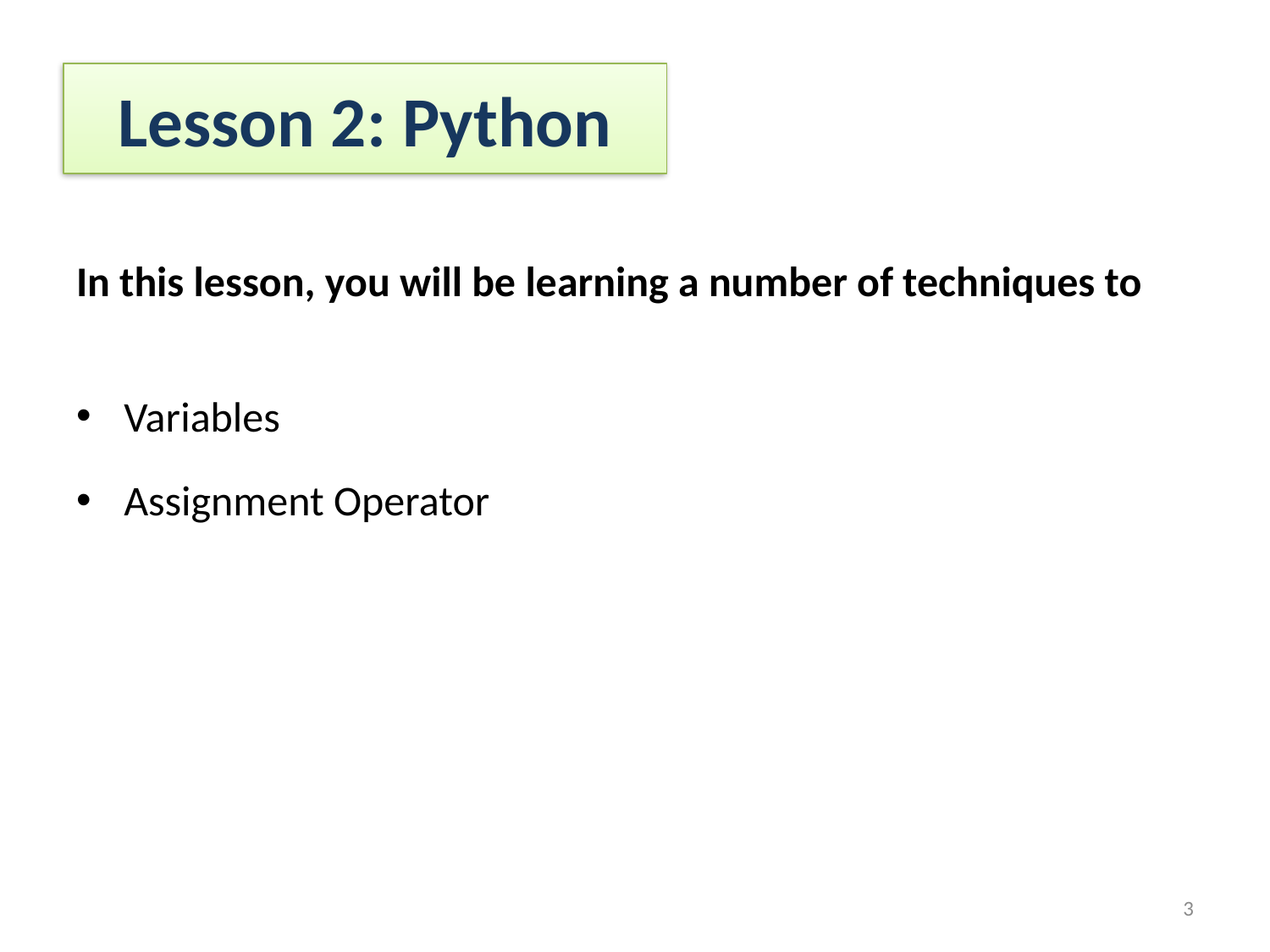

# Lesson 2: Python
In this lesson, you will be learning a number of techniques to
Variables
Assignment Operator

3